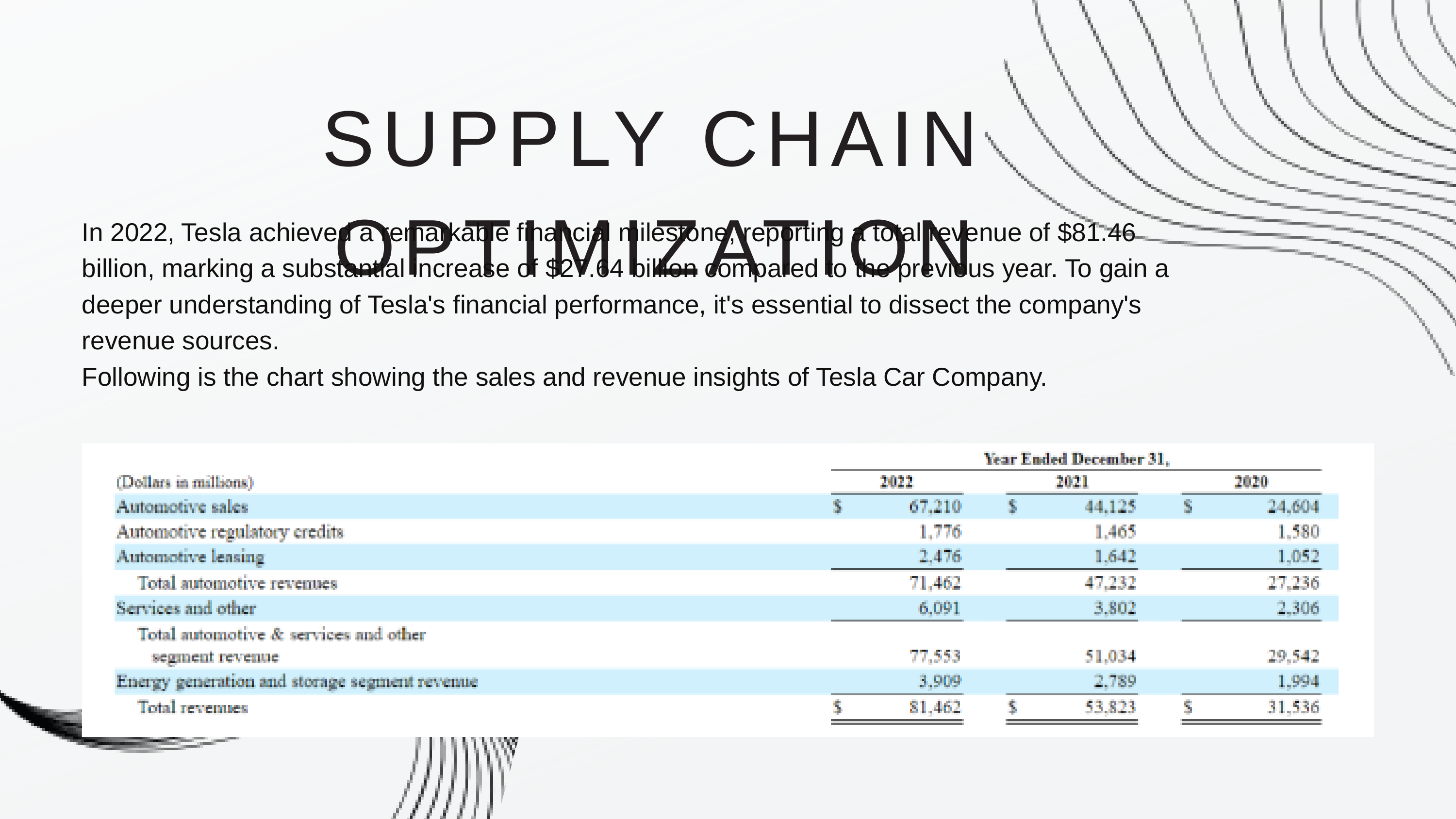

SUPPLY CHAIN OPTIMIZATION
In 2022, Tesla achieved a remarkable financial milestone, reporting a total revenue of $81.46 billion, marking a substantial increase of $27.64 billion compared to the previous year. To gain a deeper understanding of Tesla's financial performance, it's essential to dissect the company's revenue sources.
Following is the chart showing the sales and revenue insights of Tesla Car Company.